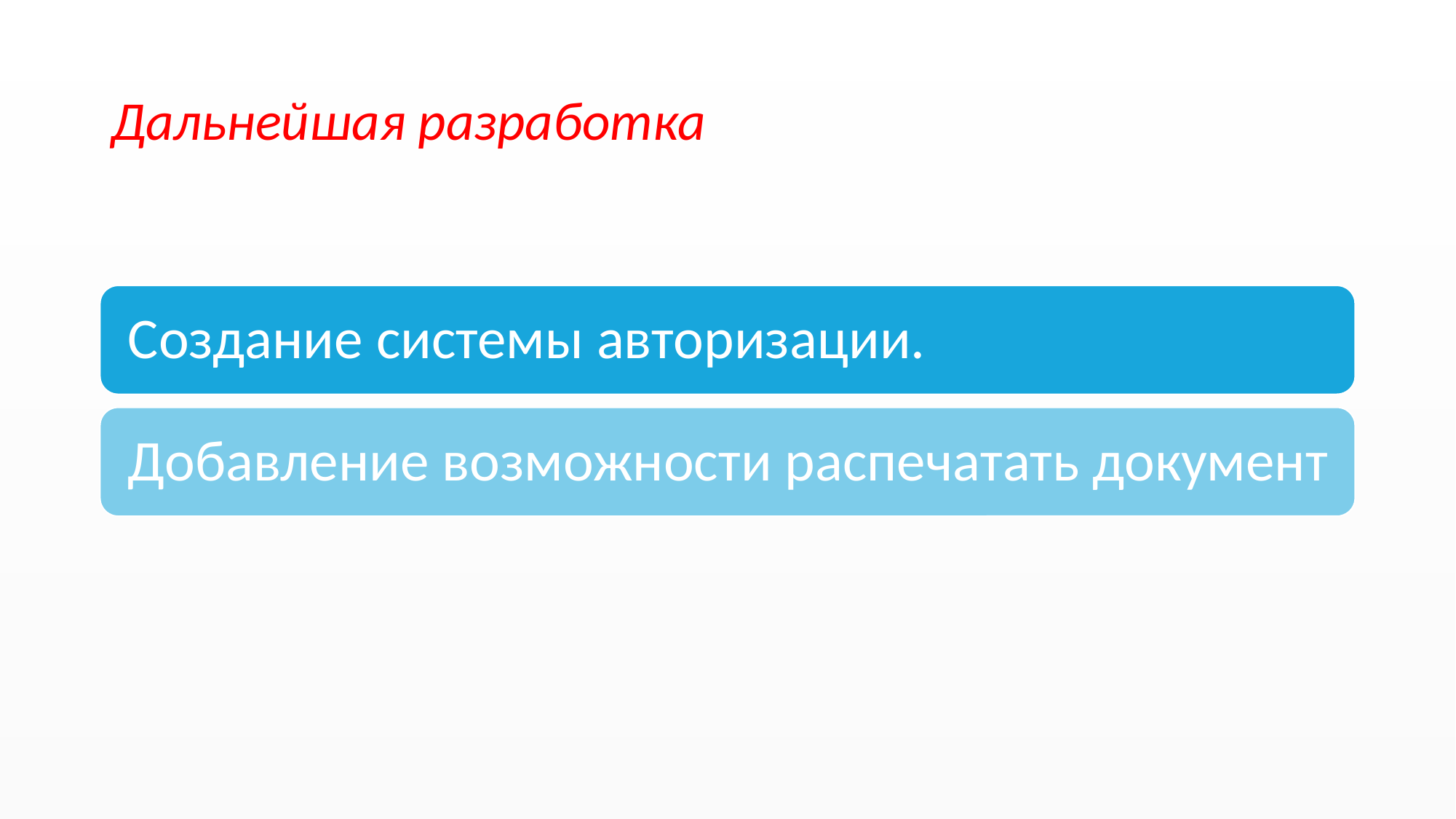

# Дальнейшая разработка
Создание системы авторизации.
Добавление возможности распечатать документ